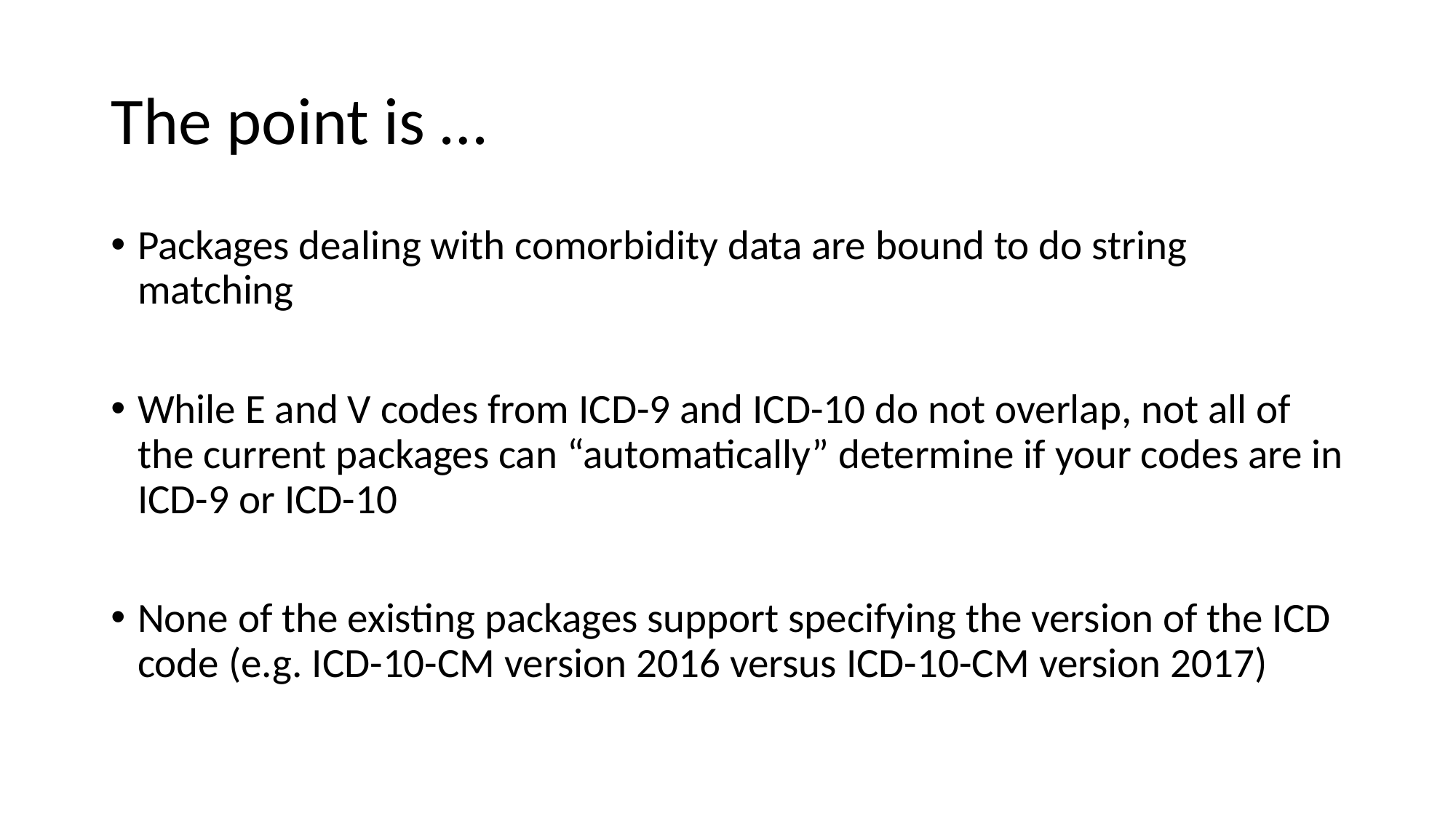

# The point is …
Packages dealing with comorbidity data are bound to do string matching

While E and V codes from ICD-9 and ICD-10 do not overlap, not all of the current packages can “automatically” determine if your codes are in ICD-9 or ICD-10

None of the existing packages support specifying the version of the ICD code (e.g. ICD-10-CM version 2016 versus ICD-10-CM version 2017)